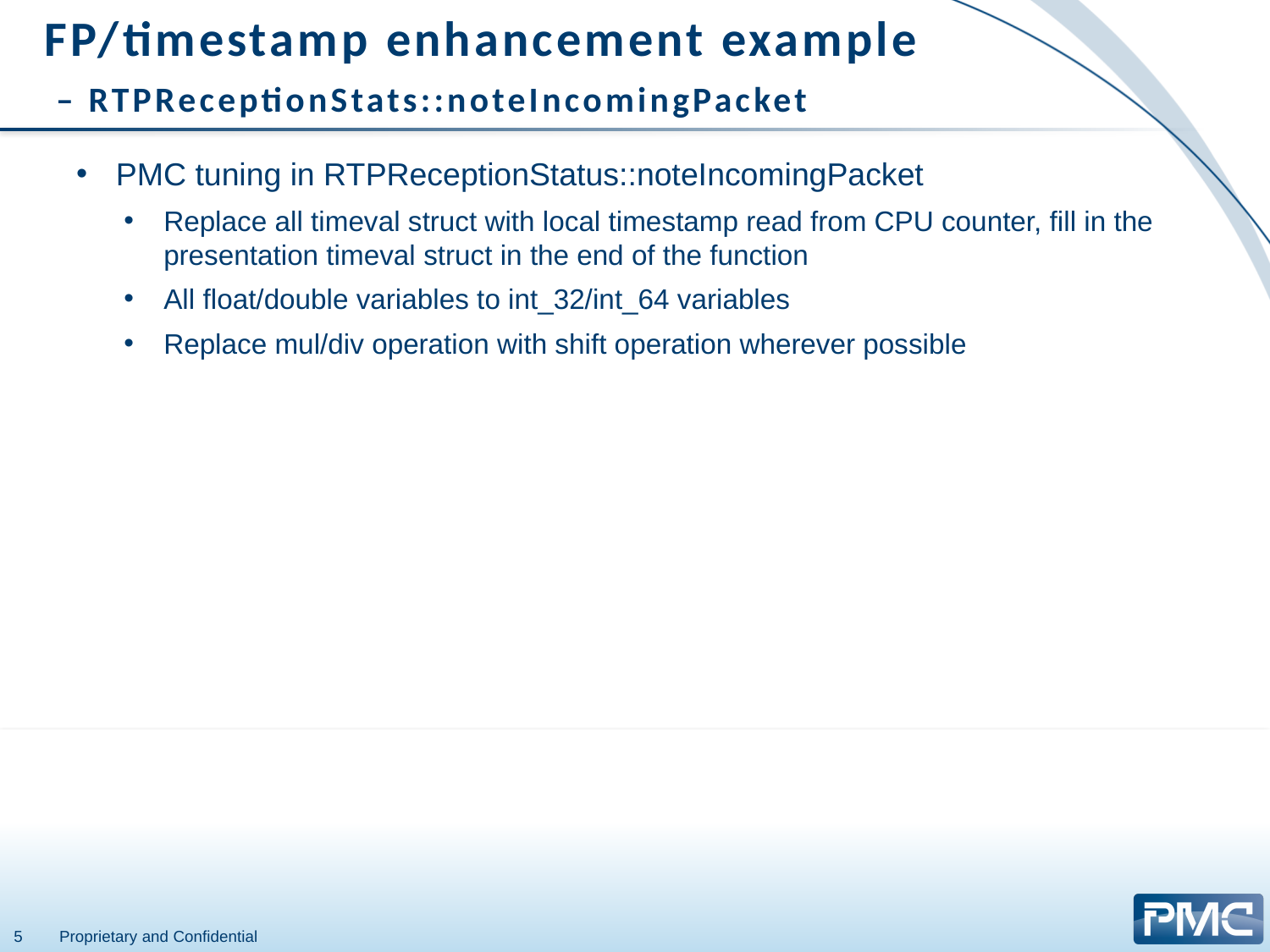

# FP/timestamp enhancement example – RTPReceptionStats::noteIncomingPacket
PMC tuning in RTPReceptionStatus::noteIncomingPacket
Replace all timeval struct with local timestamp read from CPU counter, fill in the presentation timeval struct in the end of the function
All float/double variables to int_32/int_64 variables
Replace mul/div operation with shift operation wherever possible